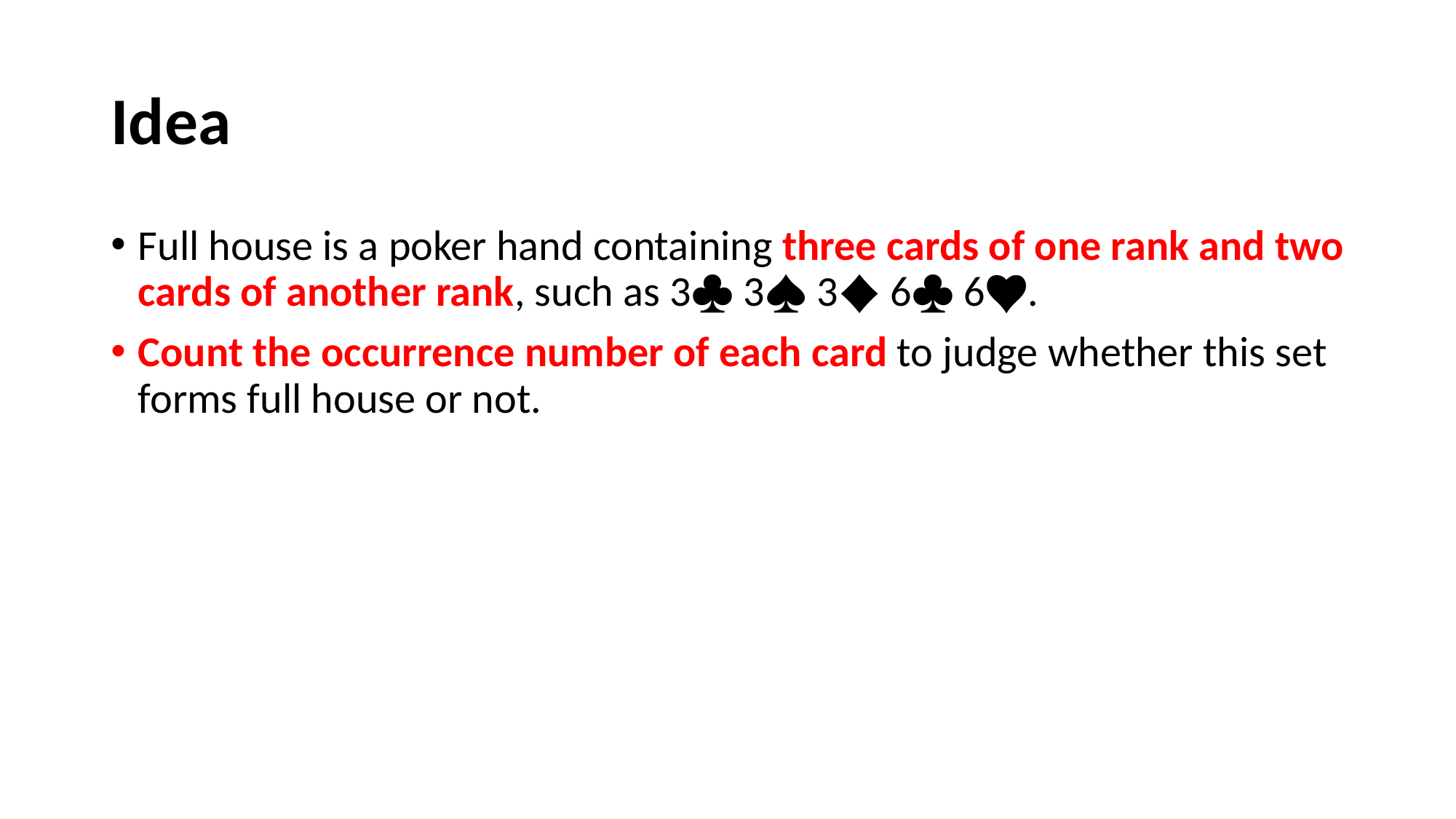

# Idea
Full house is a poker hand containing three cards of one rank and two cards of another rank, such as 3♣ 3♠ 3♦ 6♣ 6♥.
Count the occurrence number of each card to judge whether this set forms full house or not.